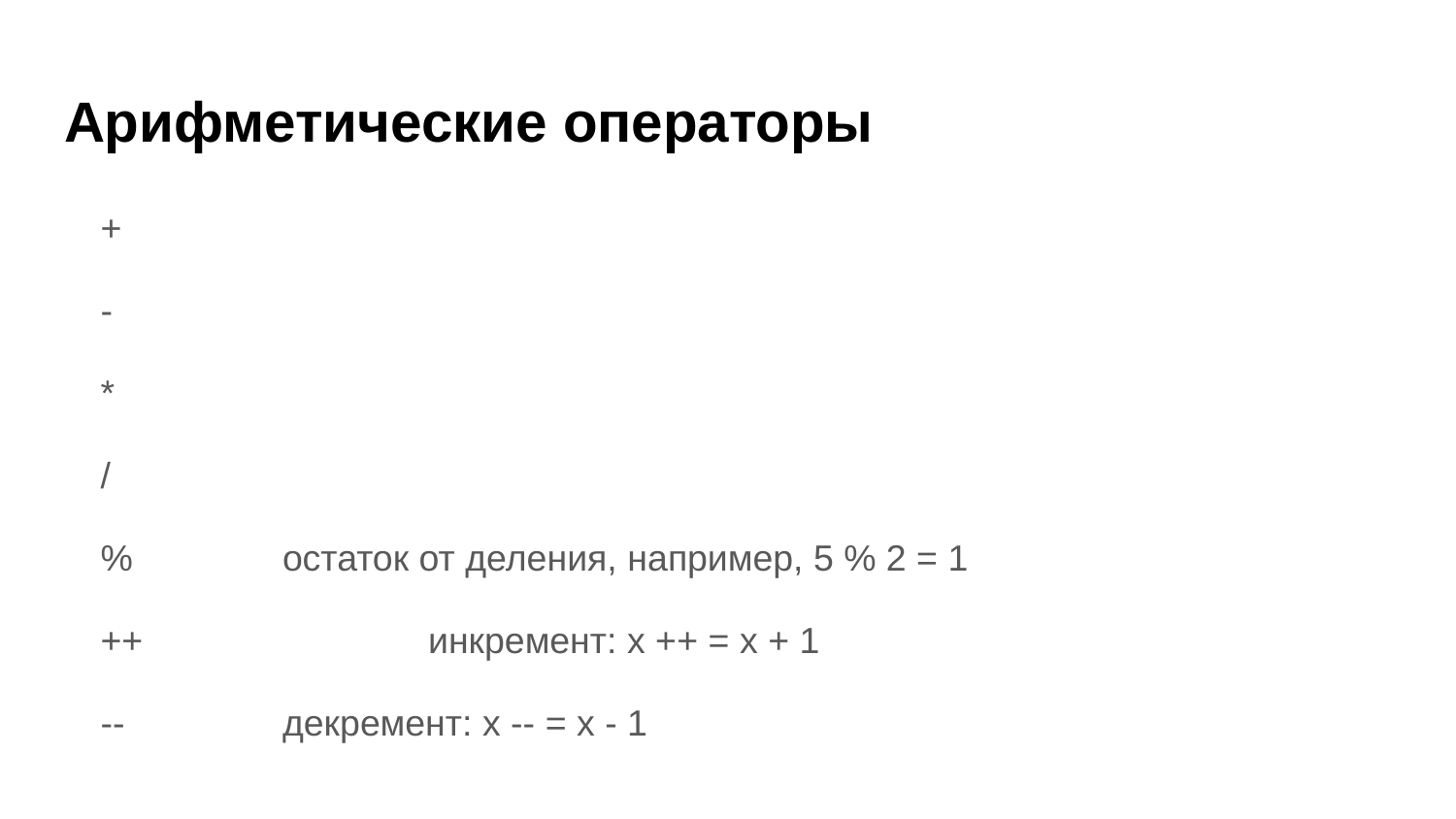

# Арифметические операторы

+
-
*
/
%		остаток от деления, например, 5 % 2 = 1
++		инкремент: x ++ = x + 1
--		декремент: x -- = x - 1